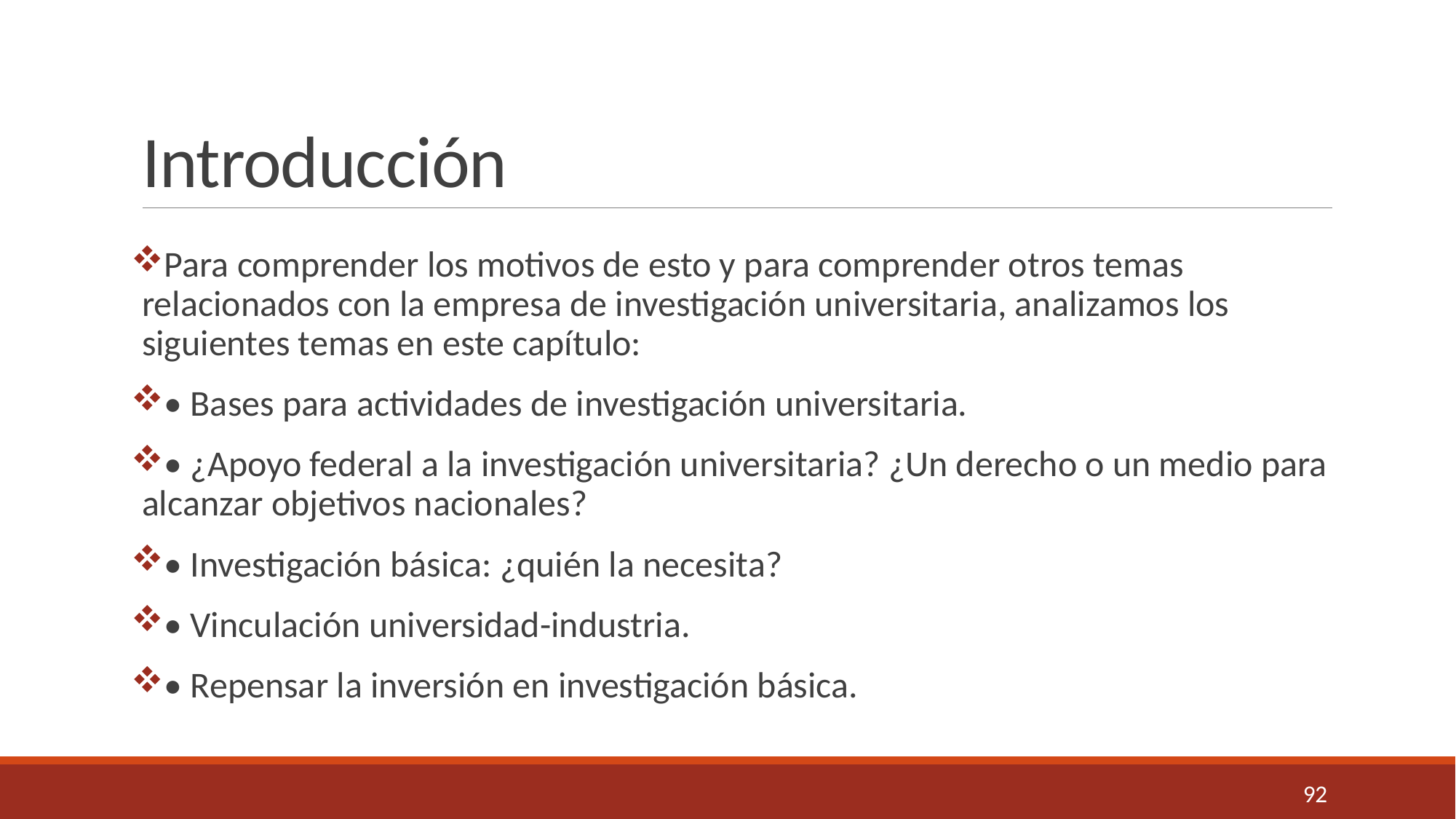

# Introducción
Para comprender los motivos de esto y para comprender otros temas relacionados con la empresa de investigación universitaria, analizamos los siguientes temas en este capítulo:
• Bases para actividades de investigación universitaria.
• ¿Apoyo federal a la investigación universitaria? ¿Un derecho o un medio para alcanzar objetivos nacionales?
• Investigación básica: ¿quién la necesita?
• Vinculación universidad-industria.
• Repensar la inversión en investigación básica.
92